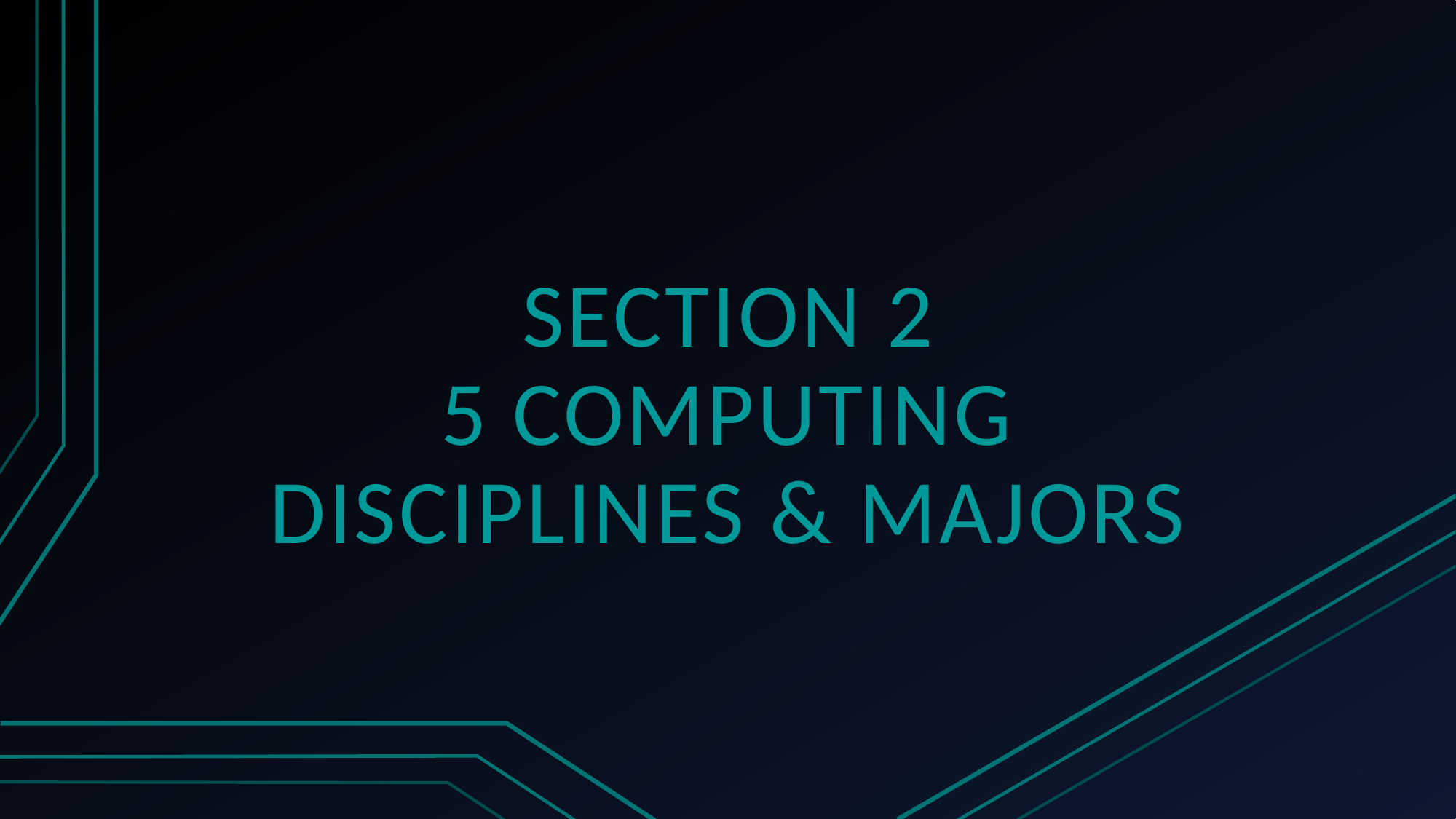

SECTION 2
5 Computing Disciplines & Majors